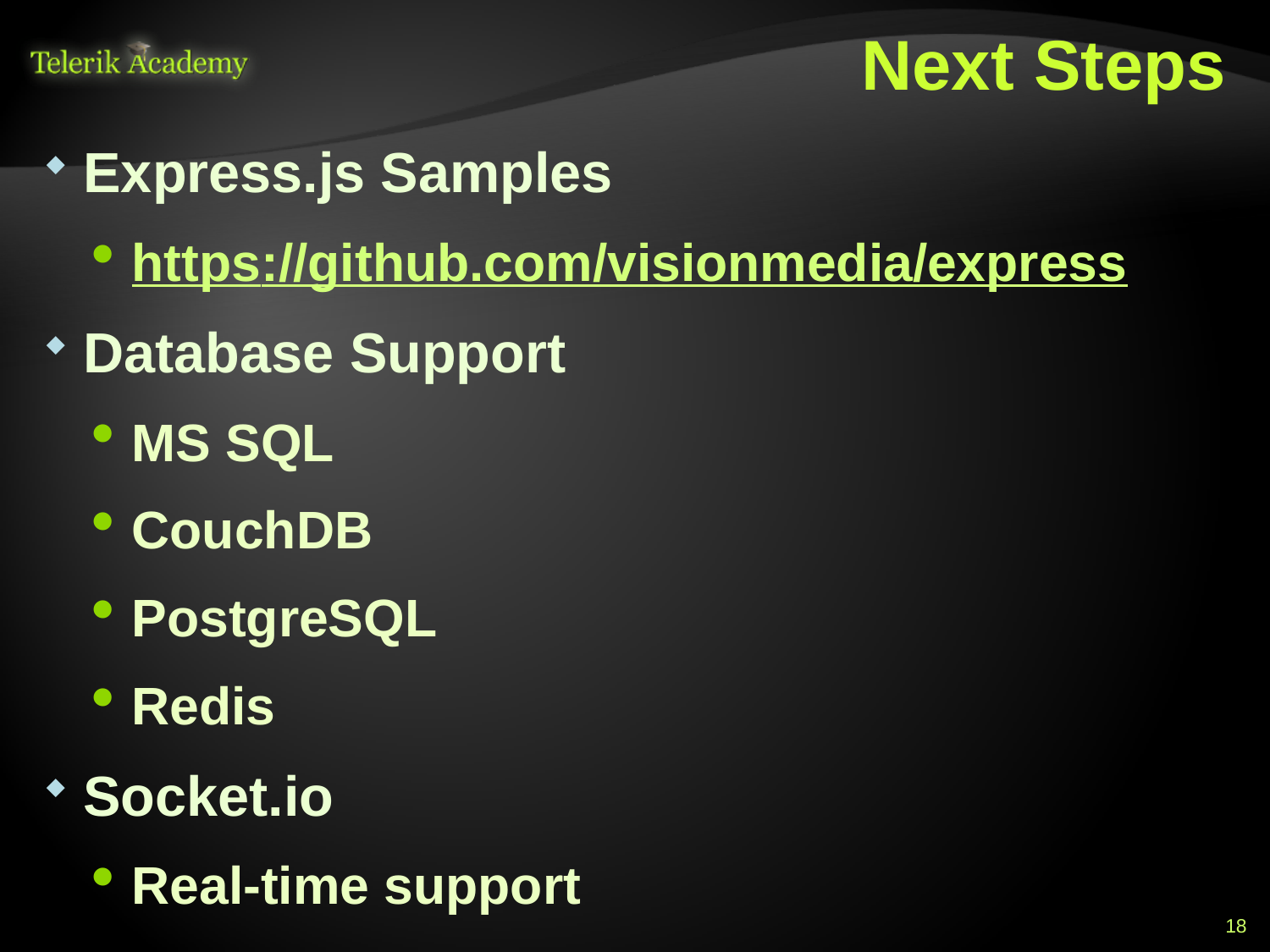

# Next Steps
Express.js Samples
https://github.com/visionmedia/express
Database Support
MS SQL
CouchDB
PostgreSQL
Redis
Socket.io
Real-time support
18